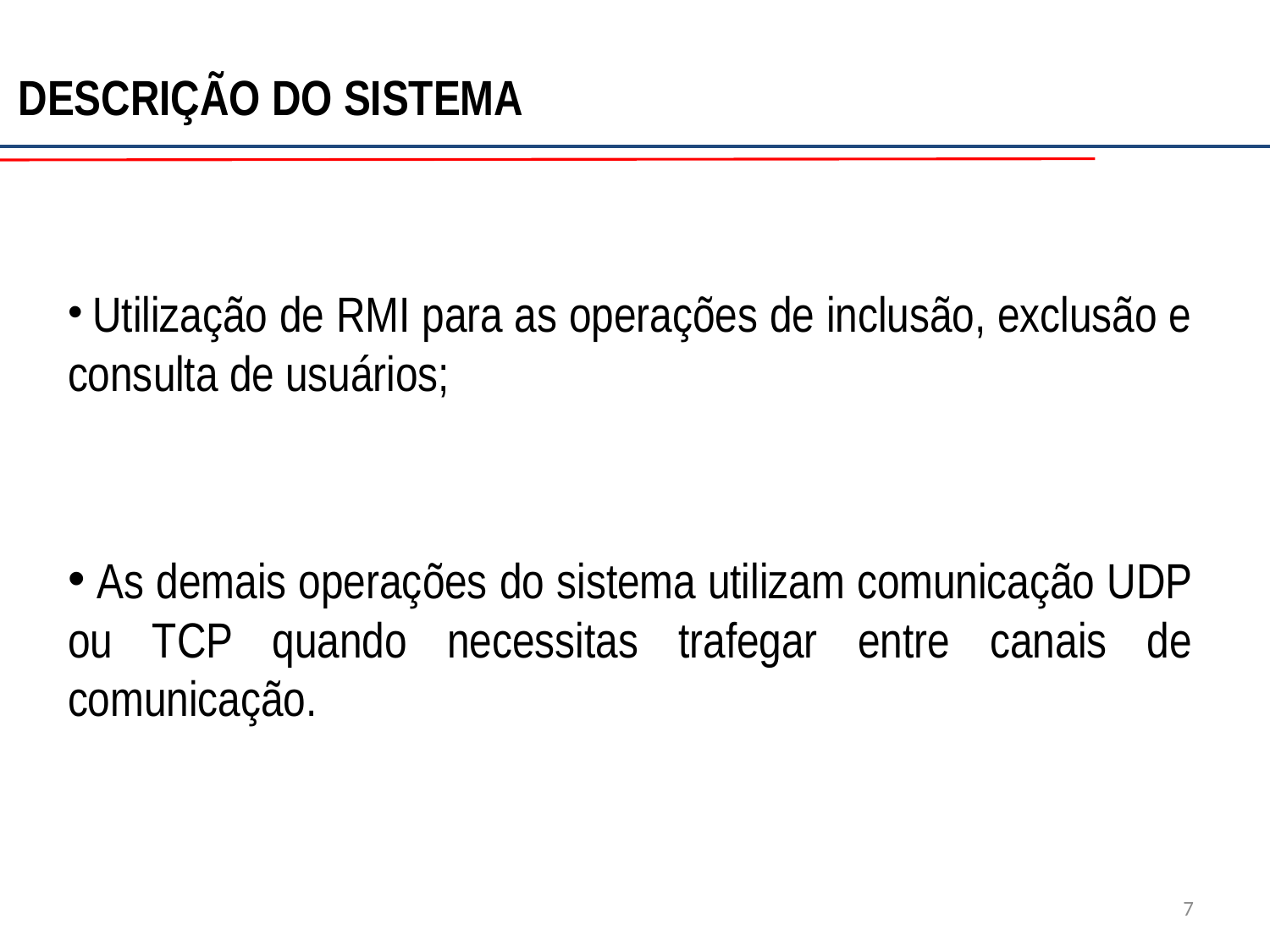

# DESCRIÇÃO DO SISTEMA

 Utilização de RMI para as operações de inclusão, exclusão e consulta de usuários;

 As demais operações do sistema utilizam comunicação UDP ou TCP quando necessitas trafegar entre canais de comunicação.
7